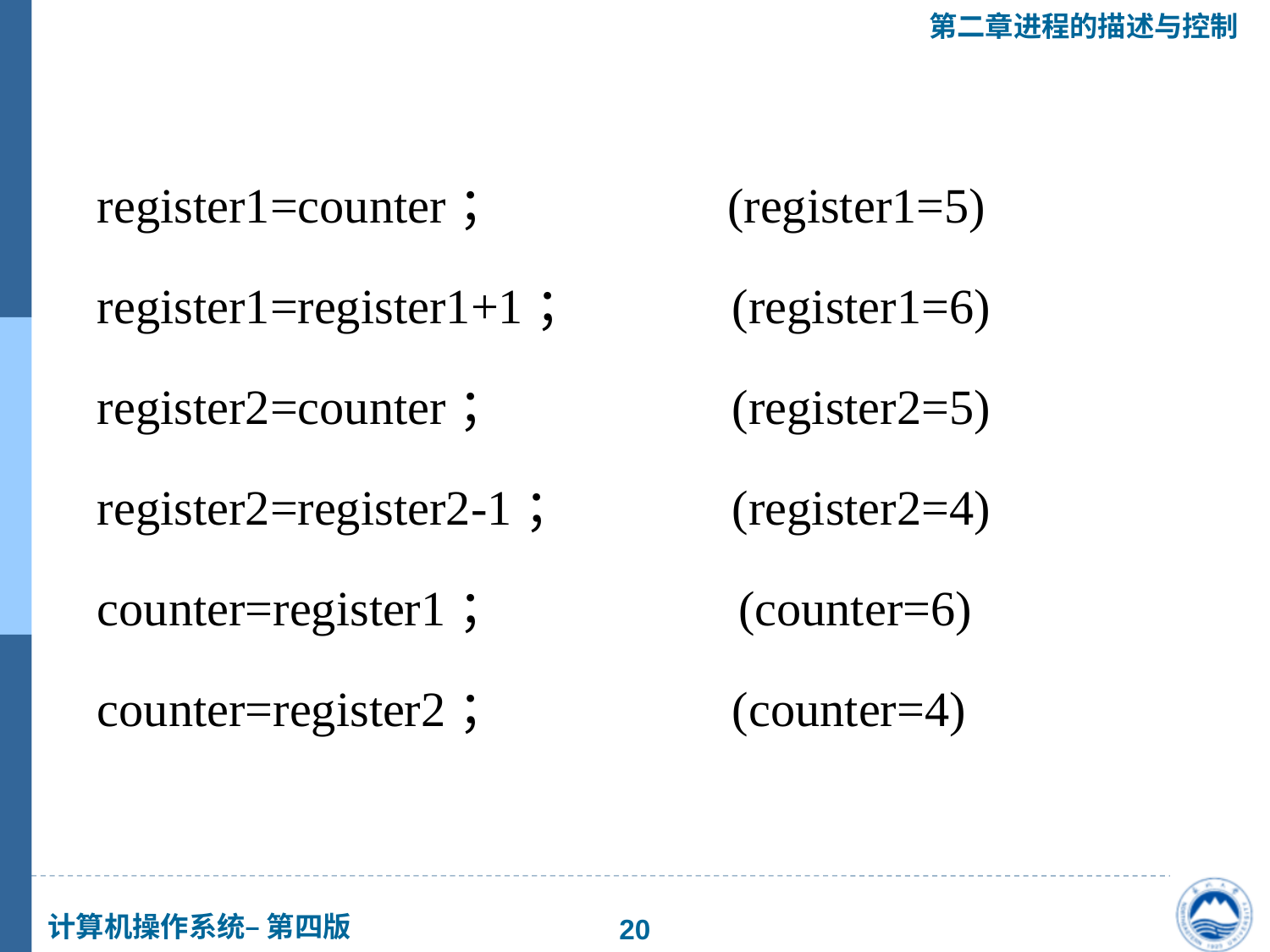

register1=counter；       	          (register1=5)
register1=register1+1；   	(register1=6)
register2=counter；          	(register2=5)
register2=register2-1；    	(register2=4)
counter=register1；      	           (counter=6)
counter=register2；         	(counter=4)